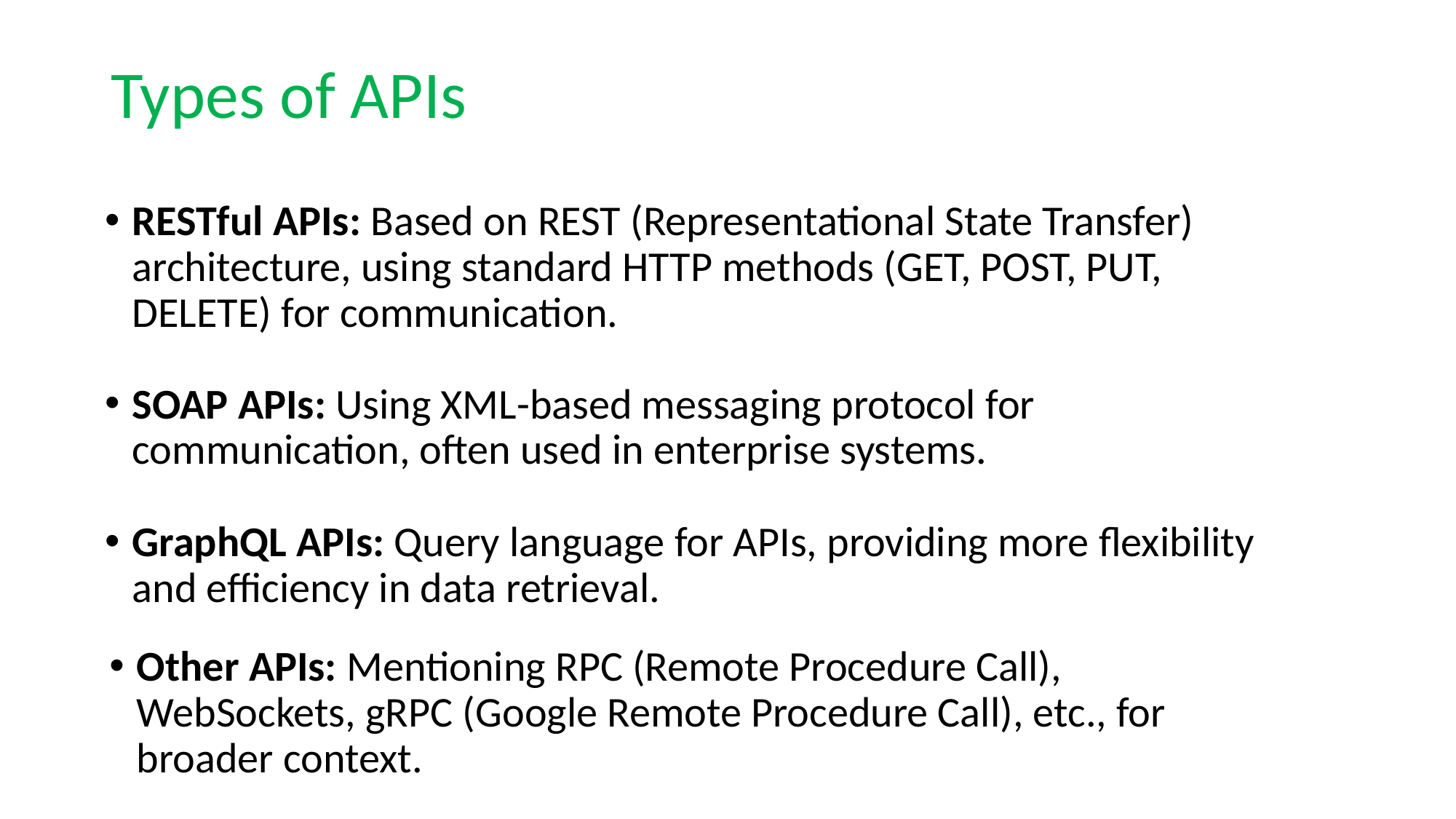

# Types of APIs
RESTful APIs: Based on REST (Representational State Transfer) architecture, using standard HTTP methods (GET, POST, PUT, DELETE) for communication.
SOAP APIs: Using XML-based messaging protocol for communication, often used in enterprise systems.
GraphQL APIs: Query language for APIs, providing more flexibility and efficiency in data retrieval.
Other APIs: Mentioning RPC (Remote Procedure Call), WebSockets, gRPC (Google Remote Procedure Call), etc., for broader context.